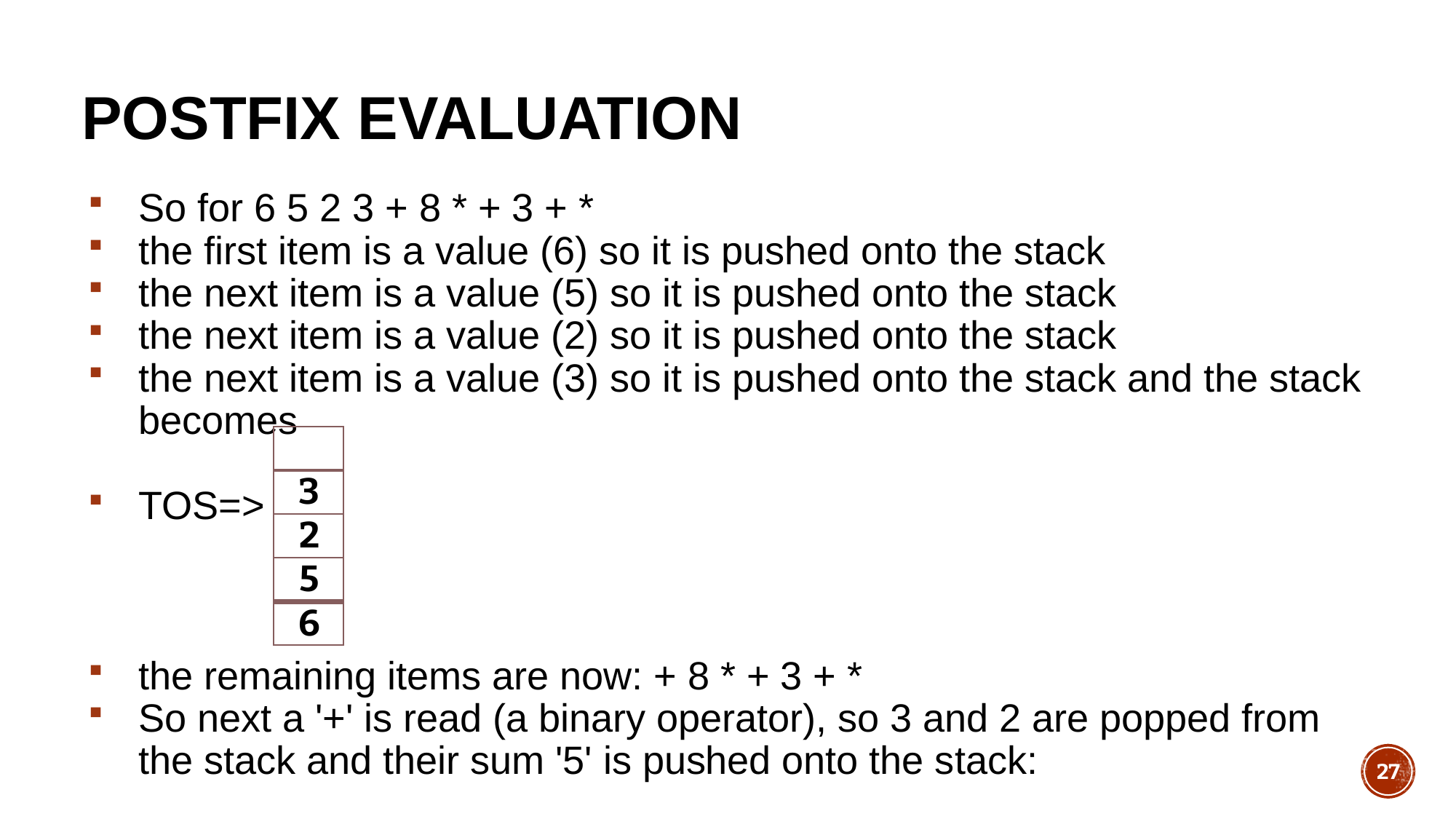

# Postfix Evaluation
So for 6 5 2 3 + 8 * + 3 + *
the first item is a value (6) so it is pushed onto the stack
the next item is a value (5) so it is pushed onto the stack
the next item is a value (2) so it is pushed onto the stack
the next item is a value (3) so it is pushed onto the stack and the stack becomes

TOS=>

the remaining items are now: + 8 * + 3 + *
So next a '+' is read (a binary operator), so 3 and 2 are popped from the stack and their sum '5' is pushed onto the stack:
|  |
| --- |
| 3 |
| 2 |
| 5 |
| 6 |
27